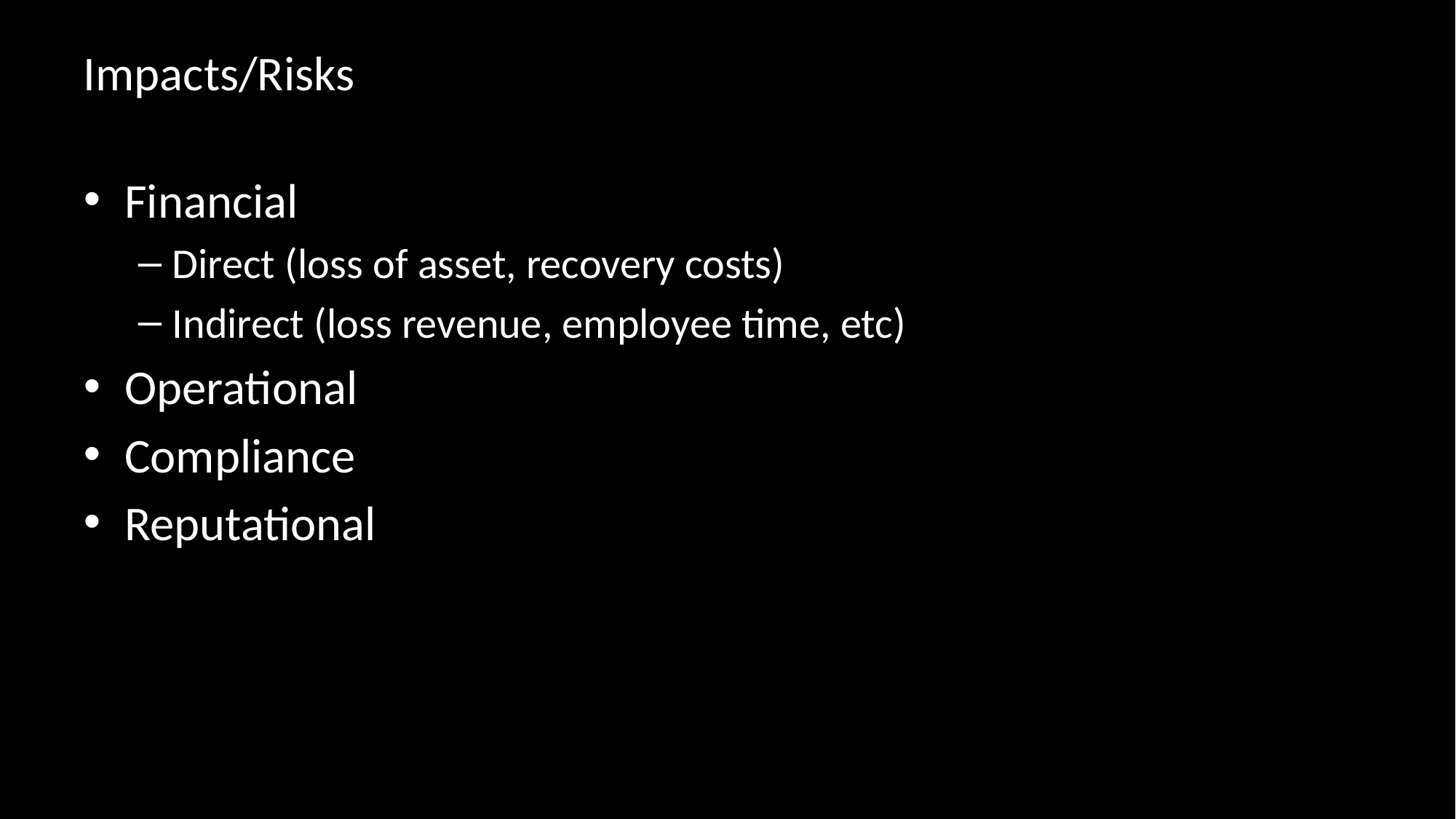

# Impacts/Risks
Financial
Direct (loss of asset, recovery costs)
Indirect (loss revenue, employee time, etc)
Operational
Compliance
Reputational